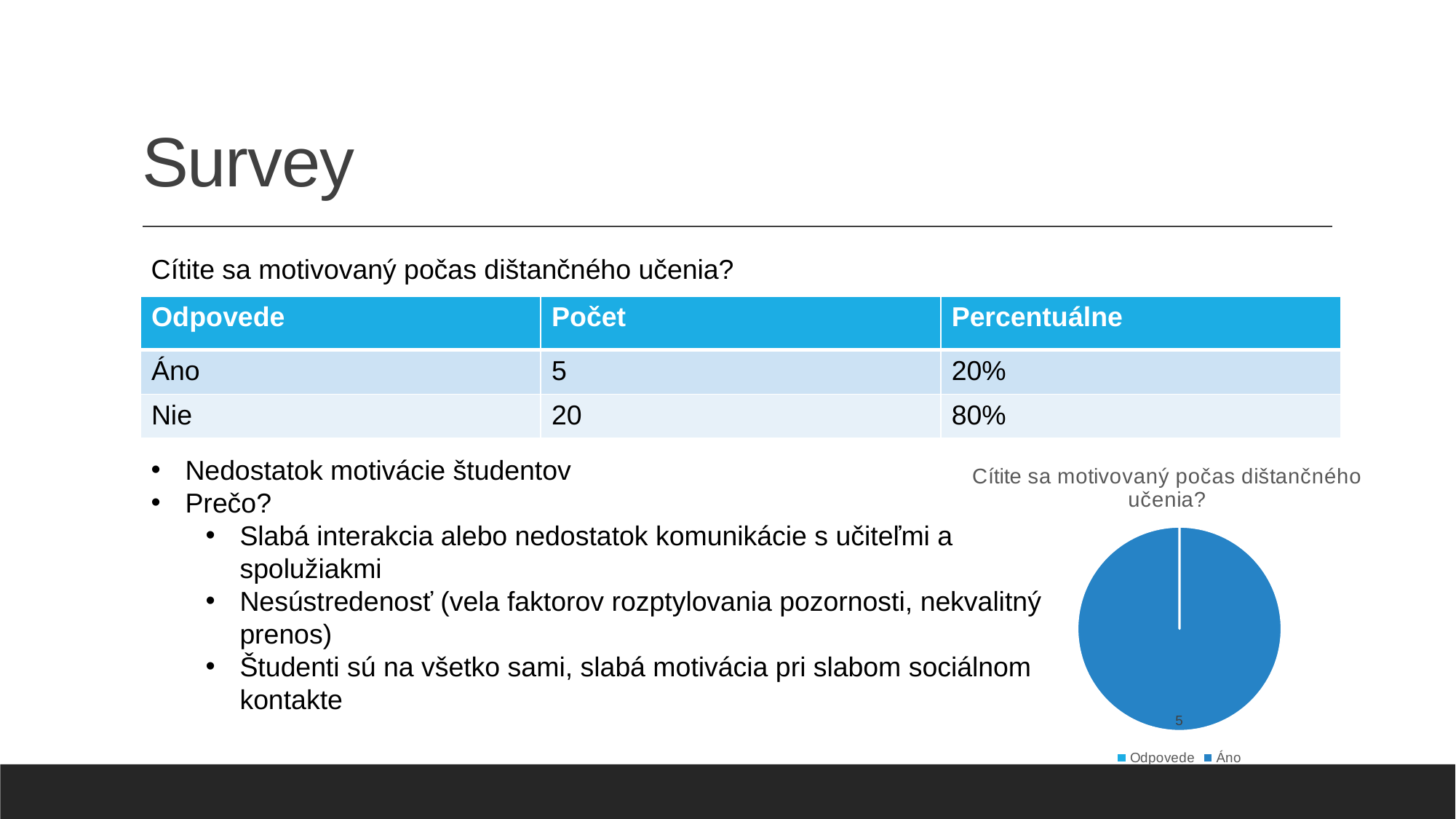

# Survey
Cítite sa motivovaný počas dištančného učenia?
| Odpovede | Počet | Percentuálne |
| --- | --- | --- |
| Áno | 5 | 20% |
| Nie | 20 | 80% |
Nedostatok motivácie študentov
Prečo?
Slabá interakcia alebo nedostatok komunikácie s učiteľmi a spolužiakmi
Nesústredenosť (vela faktorov rozptylovania pozornosti, nekvalitný prenos)
Študenti sú na všetko sami, slabá motivácia pri slabom sociálnom kontakte

### Chart: Cítite sa motivovaný počas dištančného učenia?

| Category |  |
|---|---|
| Odpovede | 0.0 |
| Áno | 5.0 |